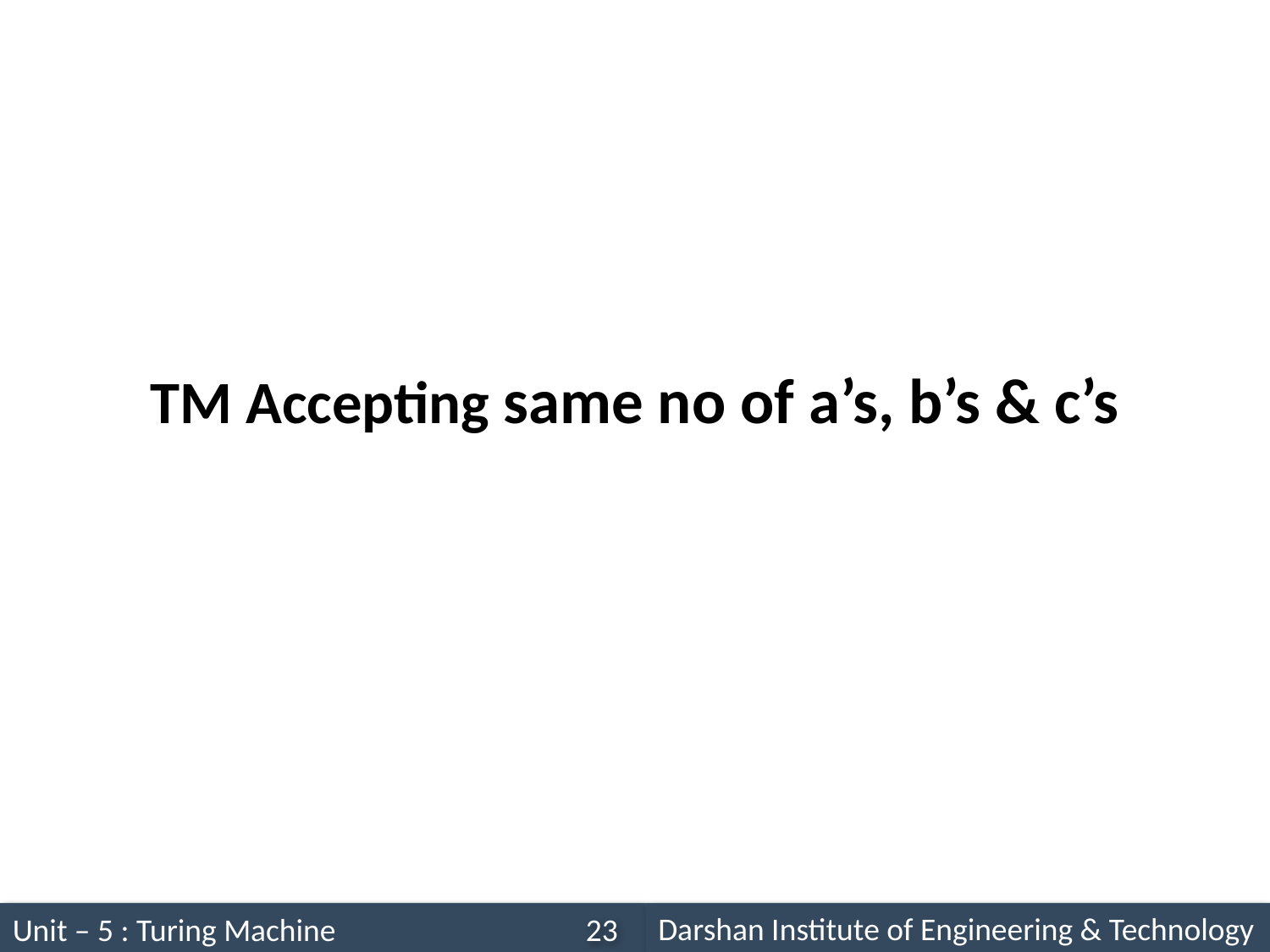

# TM Accepting same no of a’s, b’s & c’s